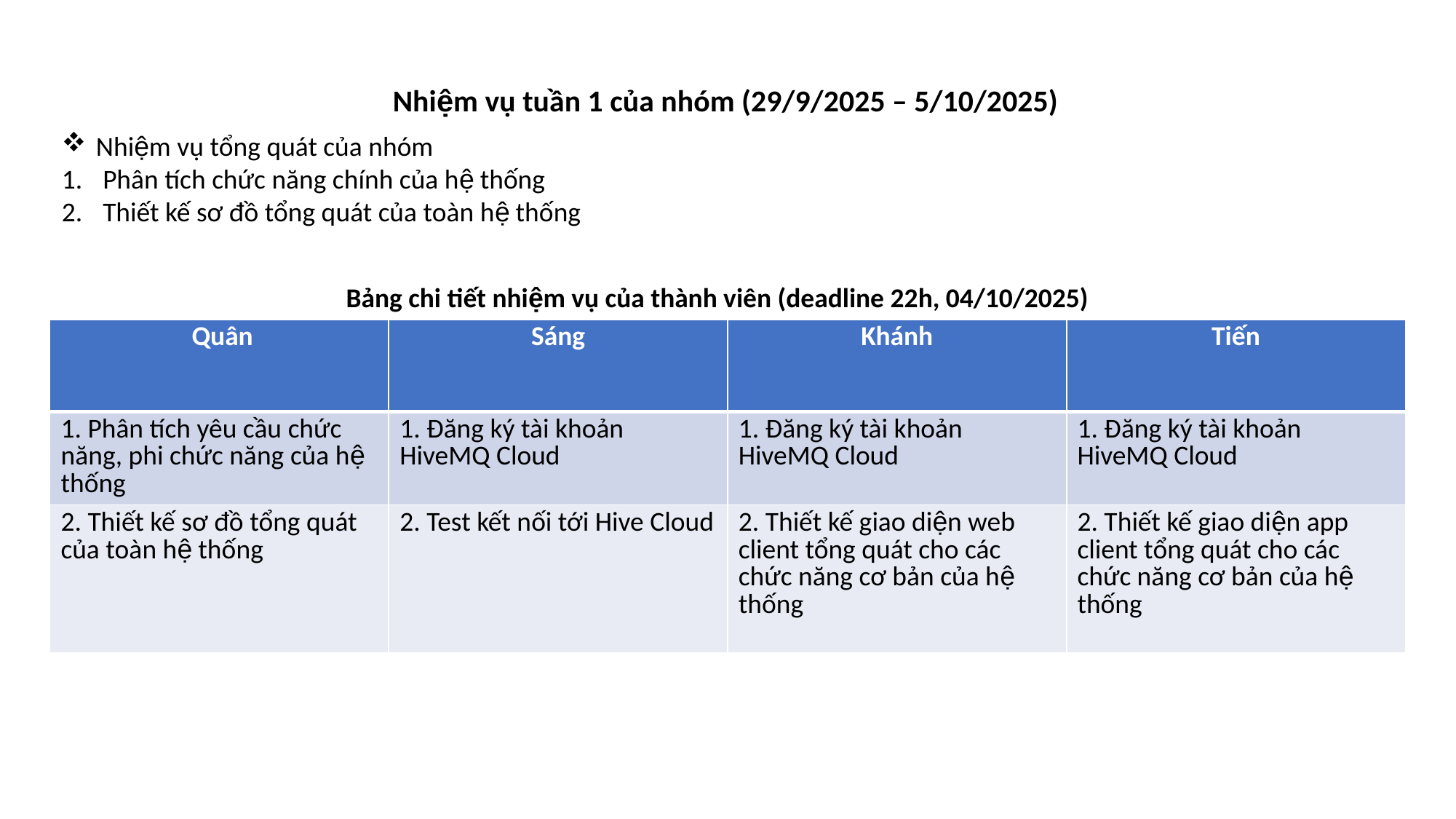

Nhiệm vụ tuần 1 của nhóm (29/9/2025 – 5/10/2025)
Nhiệm vụ tổng quát của nhóm
Phân tích chức năng chính của hệ thống
Thiết kế sơ đồ tổng quát của toàn hệ thống
Bảng chi tiết nhiệm vụ của thành viên (deadline 22h, 04/10/2025)
| Quân | Sáng | Khánh | Tiến |
| --- | --- | --- | --- |
| 1. Phân tích yêu cầu chức năng, phi chức năng của hệ thống | 1. Đăng ký tài khoản HiveMQ Cloud | 1. Đăng ký tài khoản HiveMQ Cloud | 1. Đăng ký tài khoản HiveMQ Cloud |
| 2. Thiết kế sơ đồ tổng quát của toàn hệ thống | 2. Test kết nối tới Hive Cloud | 2. Thiết kế giao diện web client tổng quát cho các chức năng cơ bản của hệ thống | 2. Thiết kế giao diện app client tổng quát cho các chức năng cơ bản của hệ thống |